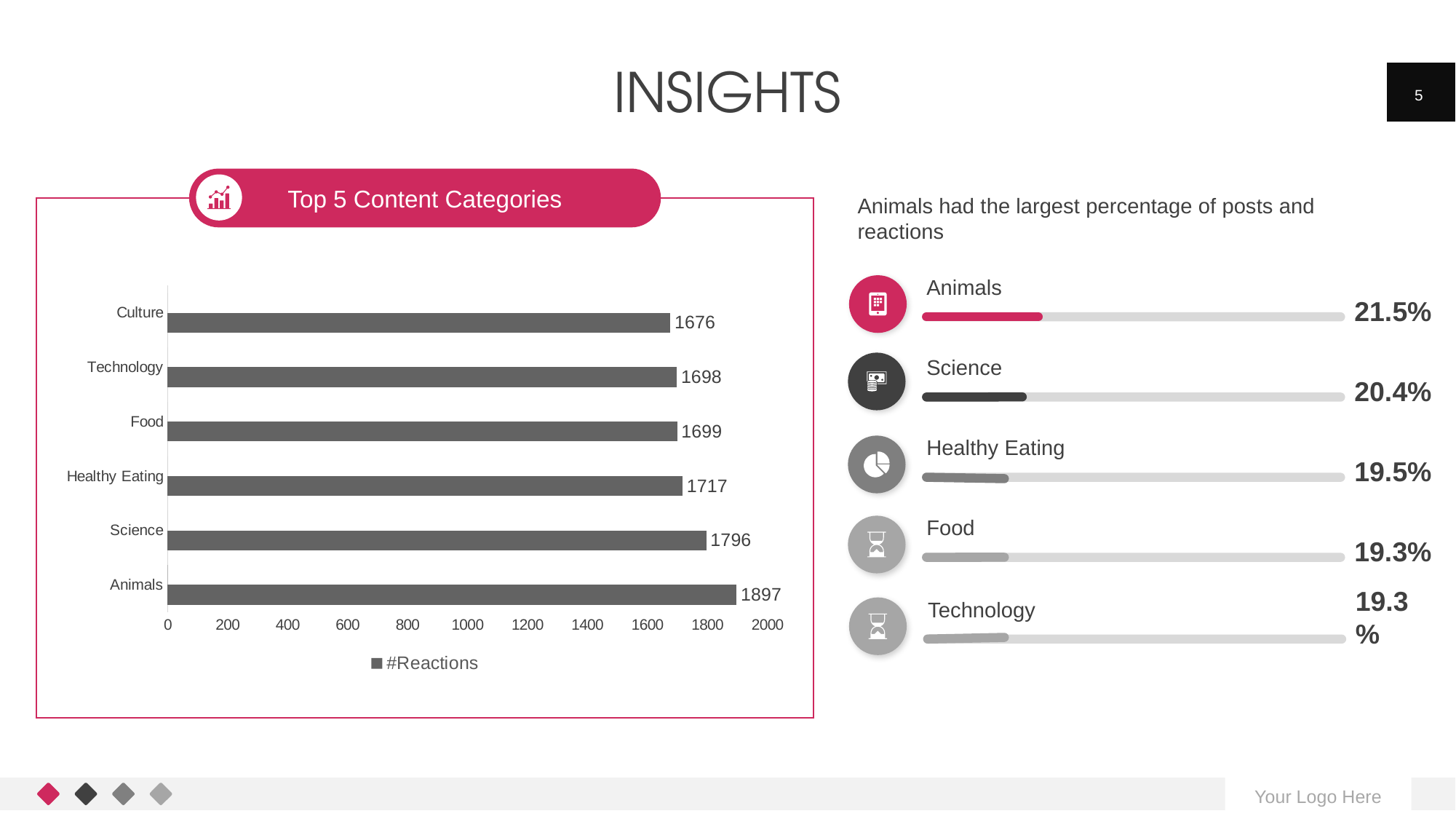

# Insights
5
Top 5 Content Categories

Animals had the largest percentage of posts and reactions

Animals

[unsupported chart]

21.5%

Science

20.4%

Healthy Eating

19.5%

Food

19.3%

Technology

19.3%

Your Logo Here